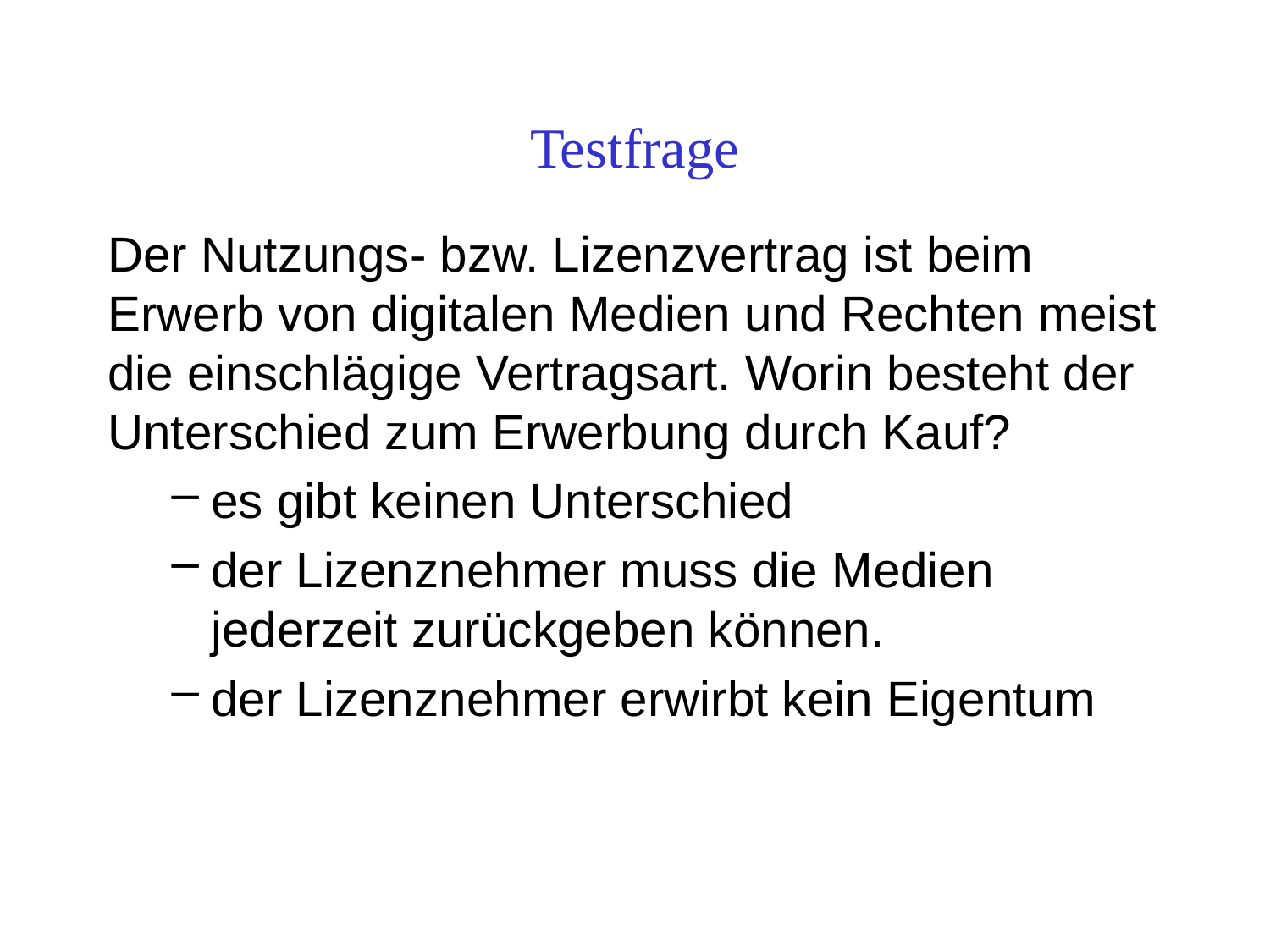

# Testfrage
Der Nutzungs- bzw. Lizenzvertrag ist beim Erwerb von digitalen Medien und Rechten meist die einschlägige Vertragsart. Worin besteht der Unterschied zum Erwerbung durch Kauf?
es gibt keinen Unterschied
der Lizenznehmer muss die Medien jederzeit zurückgeben können.
der Lizenznehmer erwirbt kein Eigentum